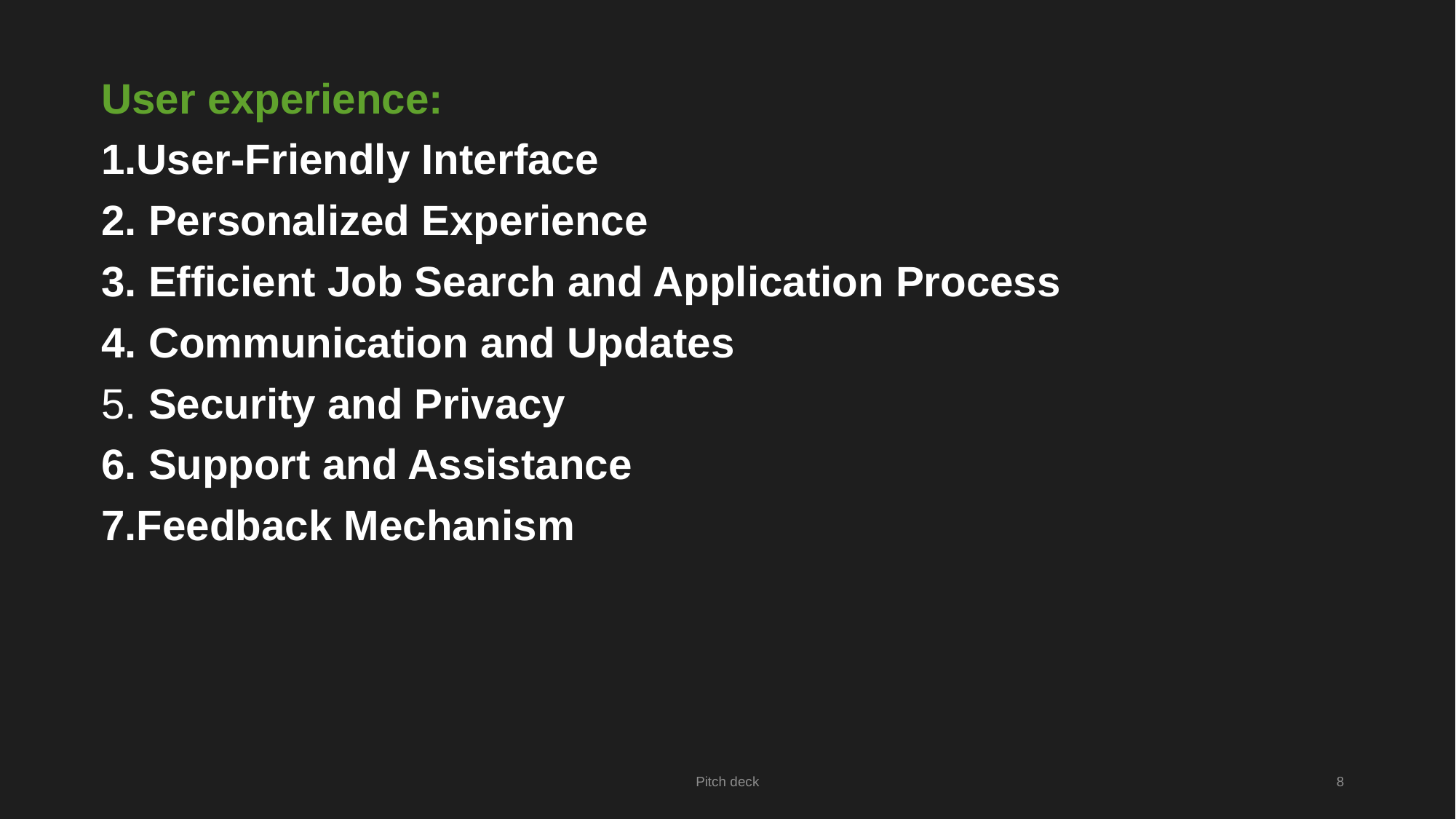

User experience:
1.User-Friendly Interface
2. Personalized Experience
3. Efficient Job Search and Application Process
4. Communication and Updates
5. Security and Privacy
6. Support and Assistance
7.Feedback Mechanism

Pitch deck
8